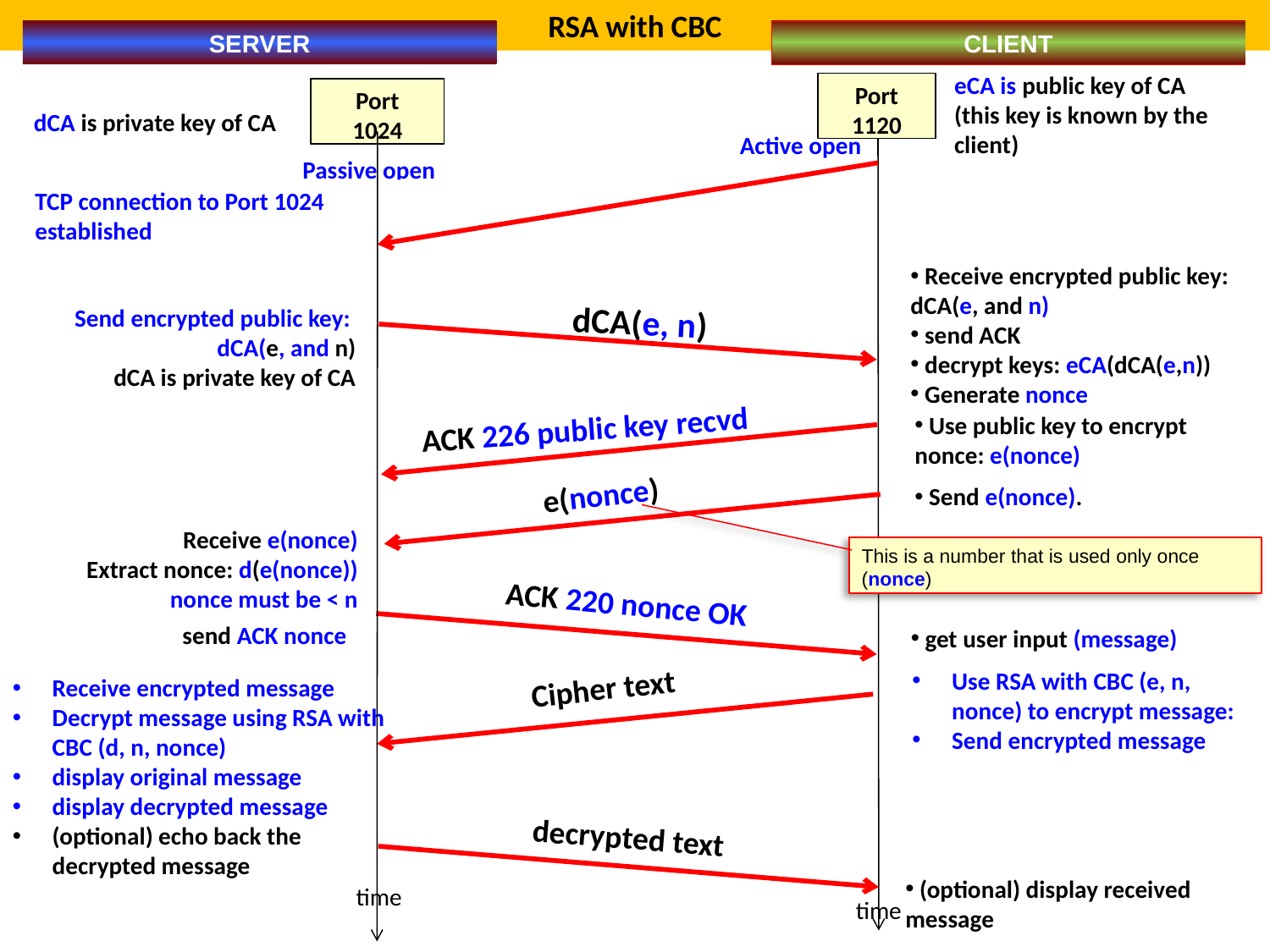

# RSA with CBC
SERVER
CLIENT
eCA is public key of CA
(this key is known by the client)
Port
1120
Port
1024
time
dCA is private key of CA
Active open
Passive open
TCP connection to Port 1024 established
 Receive encrypted public key: dCA(e, and n)
 send ACK
 decrypt keys: eCA(dCA(e,n))
 Generate nonce
dCA(e, n)
Send encrypted public key:
dCA(e, and n)
dCA is private key of CA
ACK 226 public key recvd
 Use public key to encrypt nonce: e(nonce)
e(nonce)
 Send e(nonce).
Receive e(nonce)
Extract nonce: d(e(nonce))
nonce must be < n

This is a number that is used only once (nonce)
ACK 220 nonce OK
send ACK nonce
 get user input (message)
Use RSA with CBC (e, n, nonce) to encrypt message:
Send encrypted message
Cipher text
Receive encrypted message
Decrypt message using RSA with CBC (d, n, nonce)
display original message
display decrypted message
(optional) echo back the decrypted message
decrypted text
 (optional) display received message
time